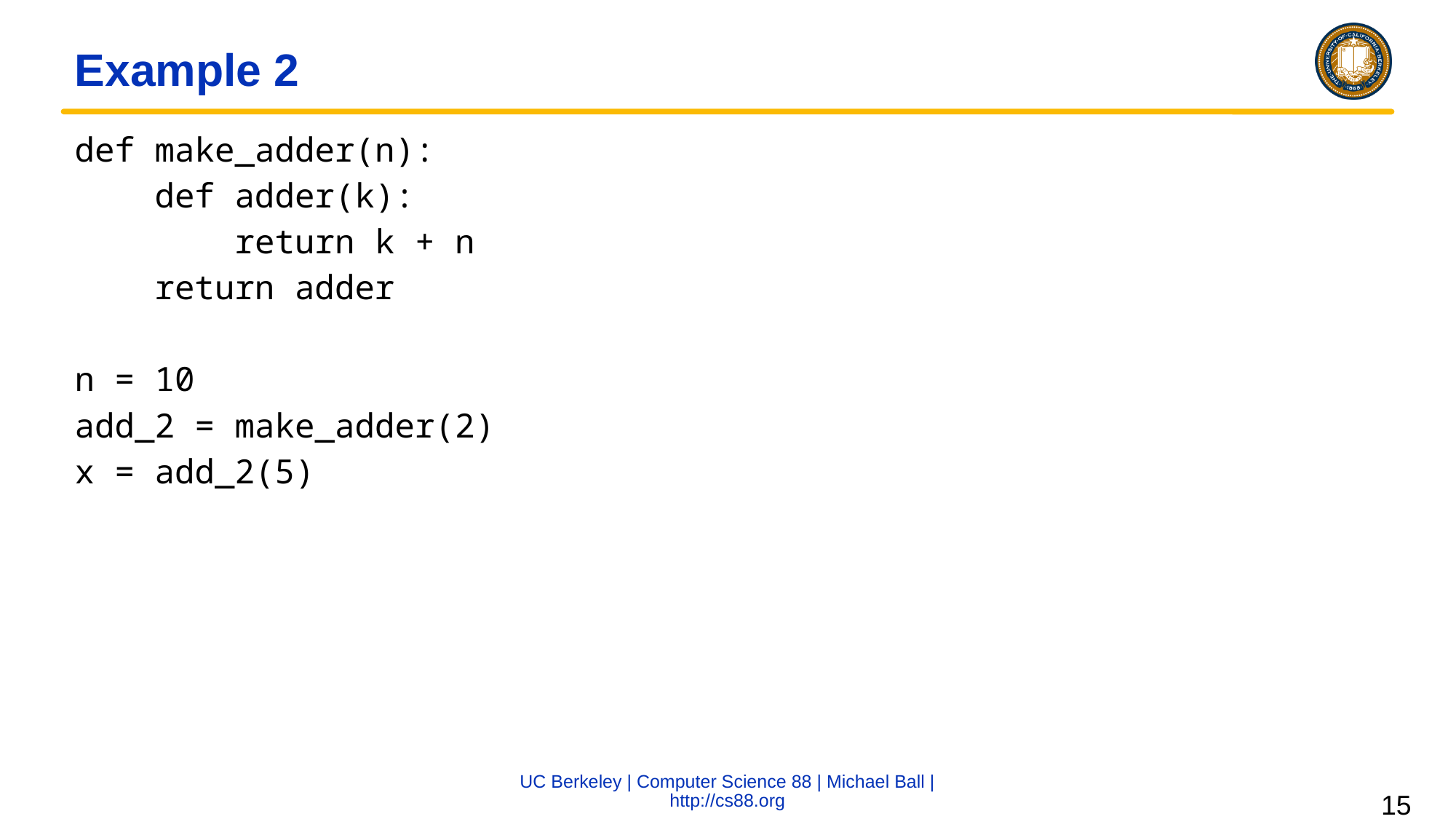

# Example 2
def make_adder(n):
    def adder(k):
        return k + n
    return adder

n = 10
add_2 = make_adder(2)
x = add_2(5)
15